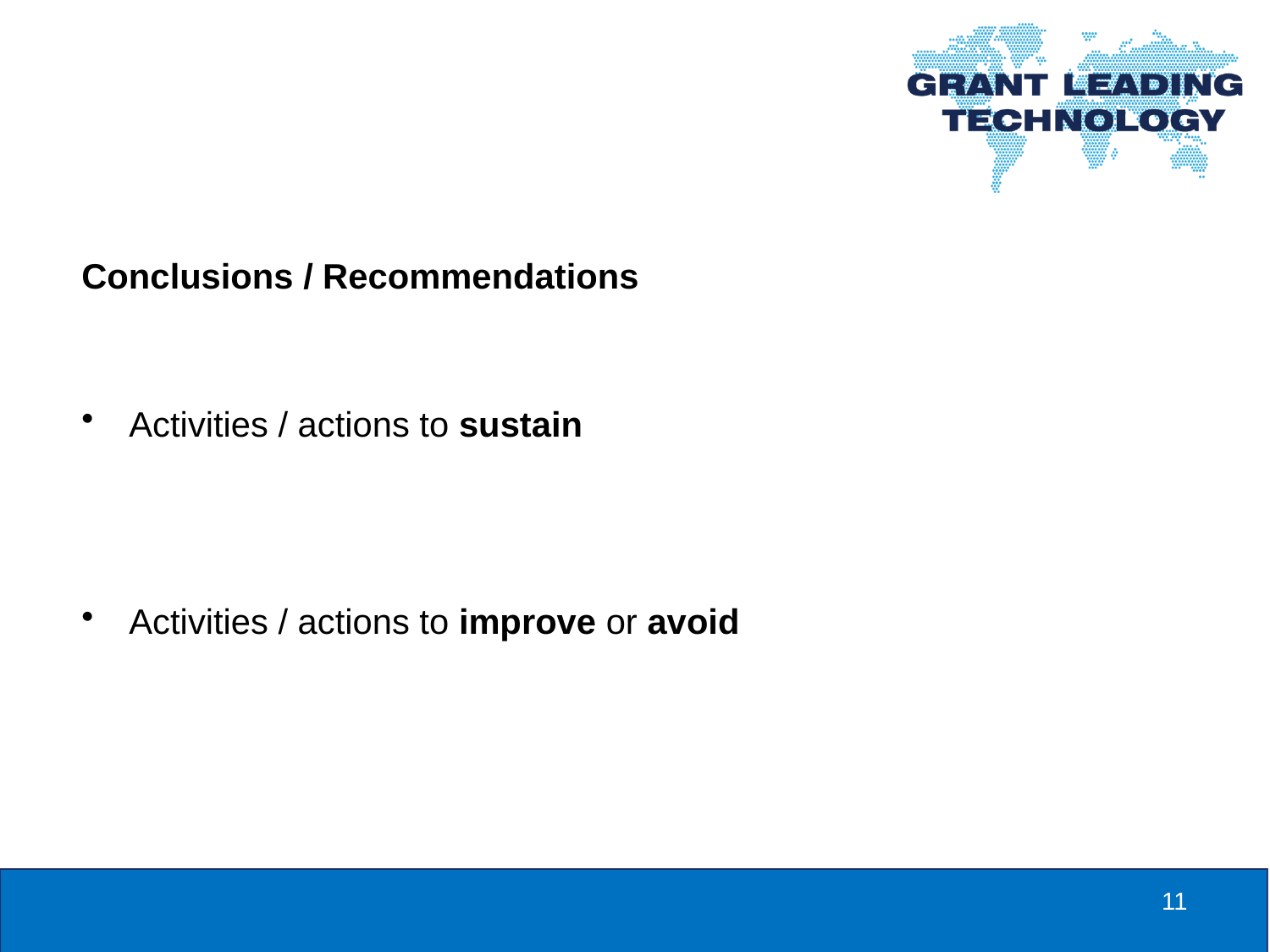

Conclusions / Recommendations

Activities / actions to sustain

Activities / actions to improve or avoid